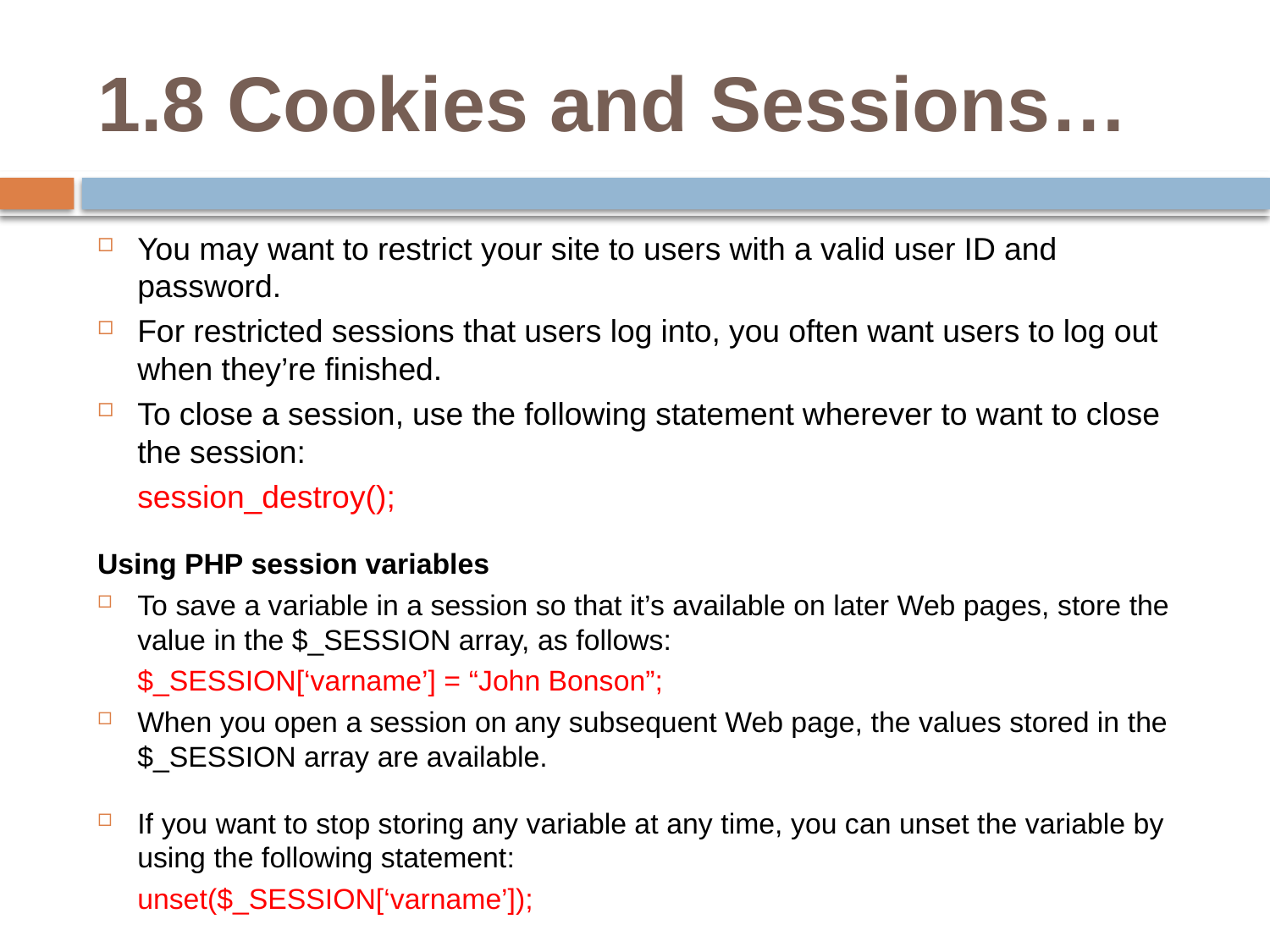

# 1.8 Cookies and Sessions…
You may want to restrict your site to users with a valid user ID and password.
For restricted sessions that users log into, you often want users to log out when they’re finished.
To close a session, use the following statement wherever to want to close the session:
	session_destroy();

Using PHP session variables
To save a variable in a session so that it’s available on later Web pages, store the value in the $_SESSION array, as follows:
	$_SESSION[‘varname’] = “John Bonson”;
When you open a session on any subsequent Web page, the values stored in the $_SESSION array are available.

If you want to stop storing any variable at any time, you can unset the variable by using the following statement:
	unset($_SESSION[‘varname’]);